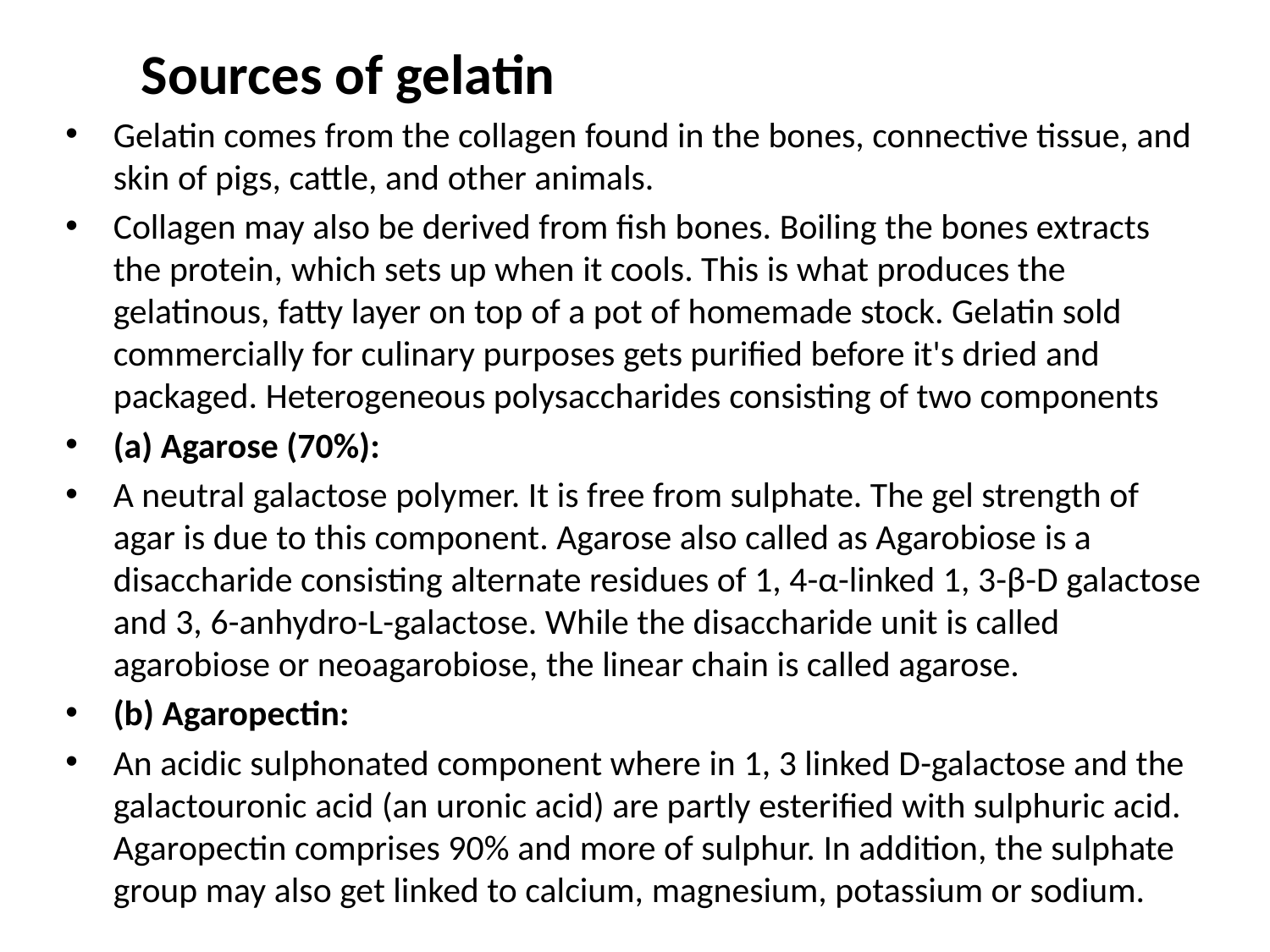

# Sources of gelatin
Gelatin comes from the collagen found in the bones, connective tissue, and skin of pigs, cattle, and other animals.
Collagen may also be derived from fish bones. Boiling the bones extracts the protein, which sets up when it cools. This is what produces the gelatinous, fatty layer on top of a pot of homemade stock. Gelatin sold commercially for culinary purposes gets purified before it's dried and packaged. Heterogeneous polysaccharides consisting of two components
(a) Agarose (70%):
A neutral galactose polymer. It is free from sulphate. The gel strength of agar is due to this component. Agarose also called as Agarobiose is a disaccharide consisting alternate residues of 1, 4-α-linked 1, 3-β-D galactose and 3, 6-anhydro-L-galactose. While the disaccharide unit is called agarobiose or neoagarobiose, the linear chain is called agarose.
(b) Agaropectin:
An acidic sulphonated component where in 1, 3 linked D-galactose and the galactouronic acid (an uronic acid) are partly esterified with sulphuric acid. Agaropectin comprises 90% and more of sulphur. In addition, the sulphate group may also get linked to calcium, magnesium, potassium or sodium.